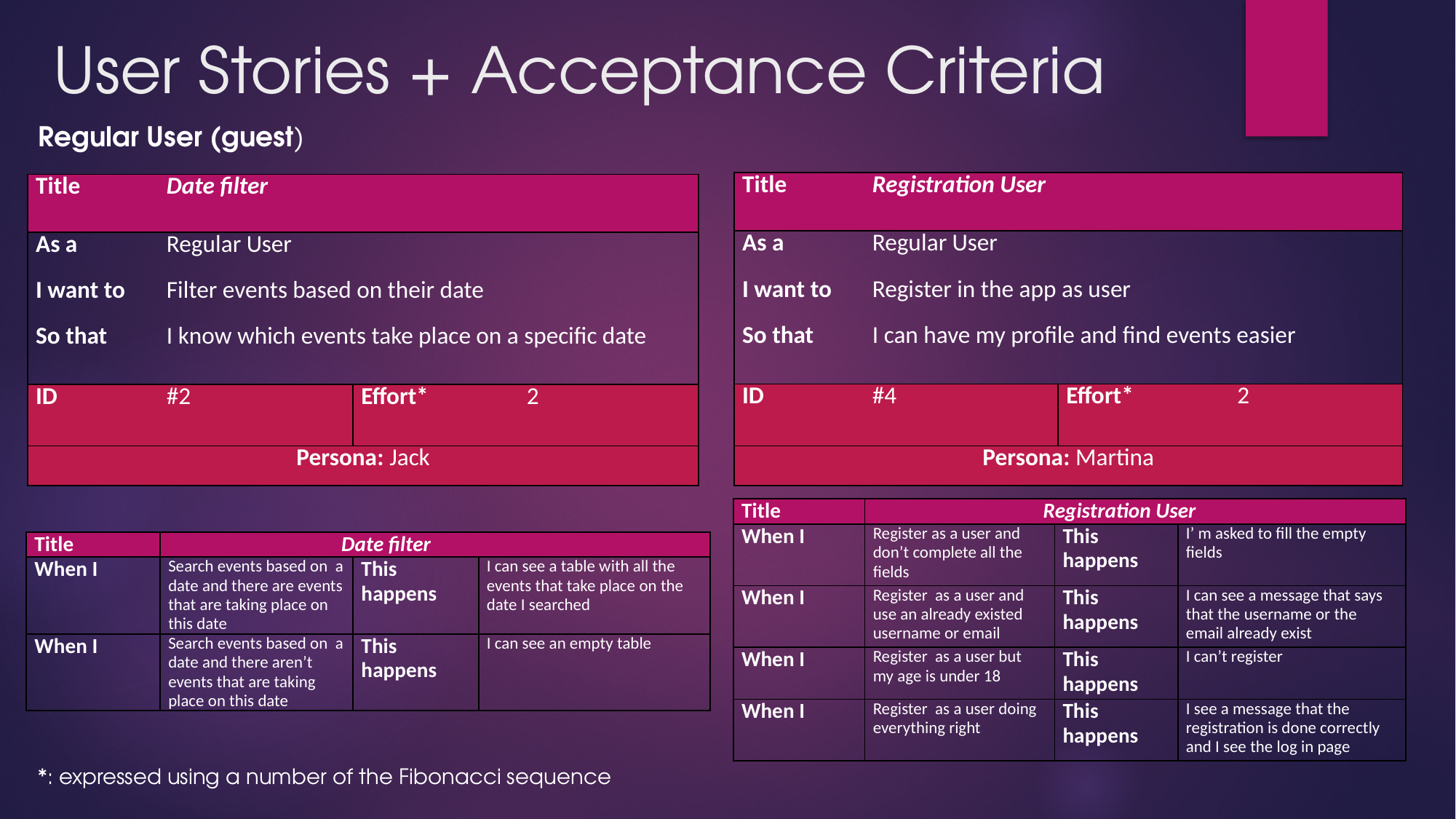

# User Stories + Acceptance Criteria
Regular User (guest)
| Title | Registration User |  |
| --- | --- | --- |
| As a | Regular User |  |
| I want to | Register in the app as user |  |
| So that | I can have my profile and find events easier |  |
| ID | #4 | Effort\* 2 |
| Persona: Martina |  |  |
| Title | Date filter |  |
| --- | --- | --- |
| As a | Regular User |  |
| I want to | Filter events based on their date |  |
| So that | I know which events take place on a specific date |  |
| ID | #2 | Effort\* 2 |
| Persona: Jack |  |  |
| Title |  | Registration User |  |  |
| --- | --- | --- | --- | --- |
| When I | Register as a user and don’t complete all the fields |  | This happens | I’ m asked to fill the empty fields |
| When I | Register as a user and use an already existed username or email |  | This happens | I can see a message that says that the username or the email already exist |
| When I | Register as a user but my age is under 18 |  | This happens | I can’t register |
| When I | Register as a user doing everything right |  | This happens | I see a message that the registration is done correctly and I see the log in page |
| Title |  | Date filter |  |  |
| --- | --- | --- | --- | --- |
| When I | Search events based on a date and there are events that are taking place on this date |  | This happens | I can see a table with all the events that take place on the date I searched |
| When I | Search events based on a date and there aren’t events that are taking place on this date |  | This happens | I can see an empty table |
*: expressed using a number of the Fibonacci sequence